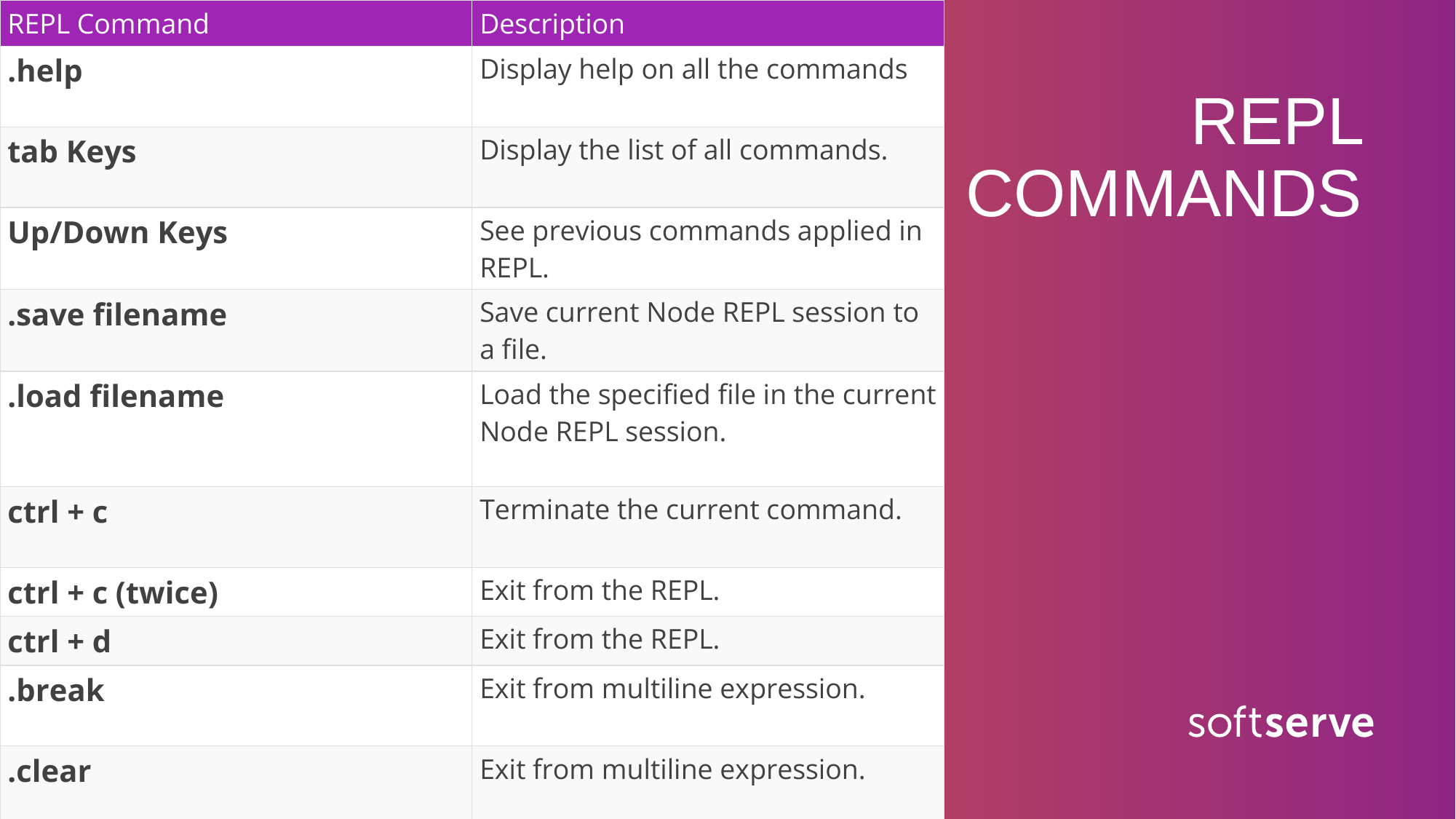

| REPL Command | Description |
| --- | --- |
| .help | Display help on all the commands |
| tab Keys | Display the list of all commands. |
| Up/Down Keys | See previous commands applied in REPL. |
| .save filename | Save current Node REPL session to a file. |
| .load filename | Load the specified file in the current Node REPL session. |
| ctrl + c | Terminate the current command. |
| ctrl + c (twice) | Exit from the REPL. |
| ctrl + d | Exit from the REPL. |
| .break | Exit from multiline expression. |
| .clear | Exit from multiline expression. |
# REPL COMMANDS